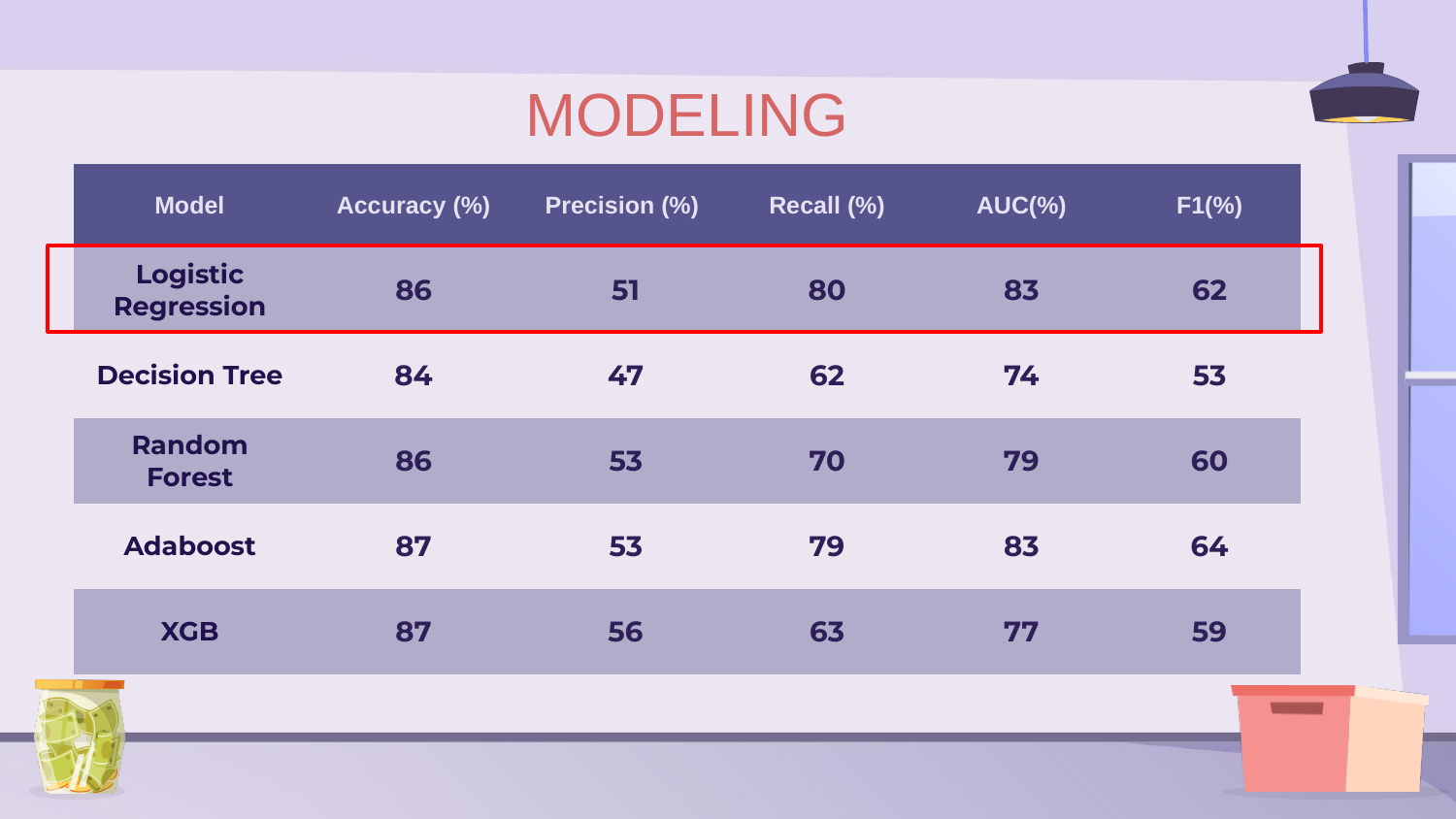

MODELING
| Model | Accuracy (%) | Precision (%) | Recall (%) | AUC(%) | F1(%) |
| --- | --- | --- | --- | --- | --- |
| Logistic Regression | 86 | 51 | 80 | 83 | 62 |
| Decision Tree | 84 | 47 | 62 | 74 | 53 |
| Random Forest | 86 | 53 | 70 | 79 | 60 |
| Adaboost | 87 | 53 | 79 | 83 | 64 |
| XGB | 87 | 56 | 63 | 77 | 59 |